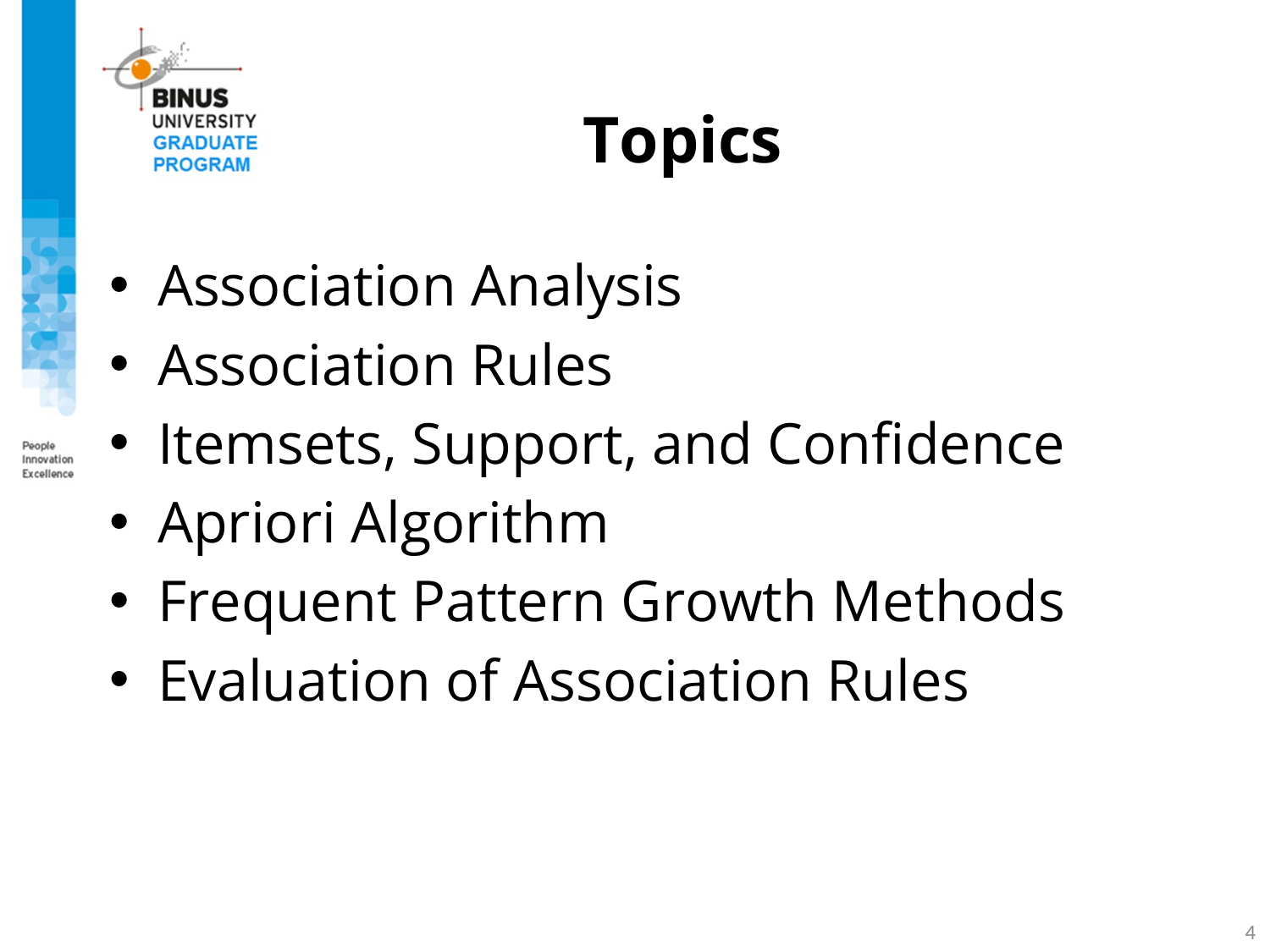

# Topics
Association Analysis
Association Rules
Itemsets, Support, and Confidence
Apriori Algorithm
Frequent Pattern Growth Methods
Evaluation of Association Rules

4